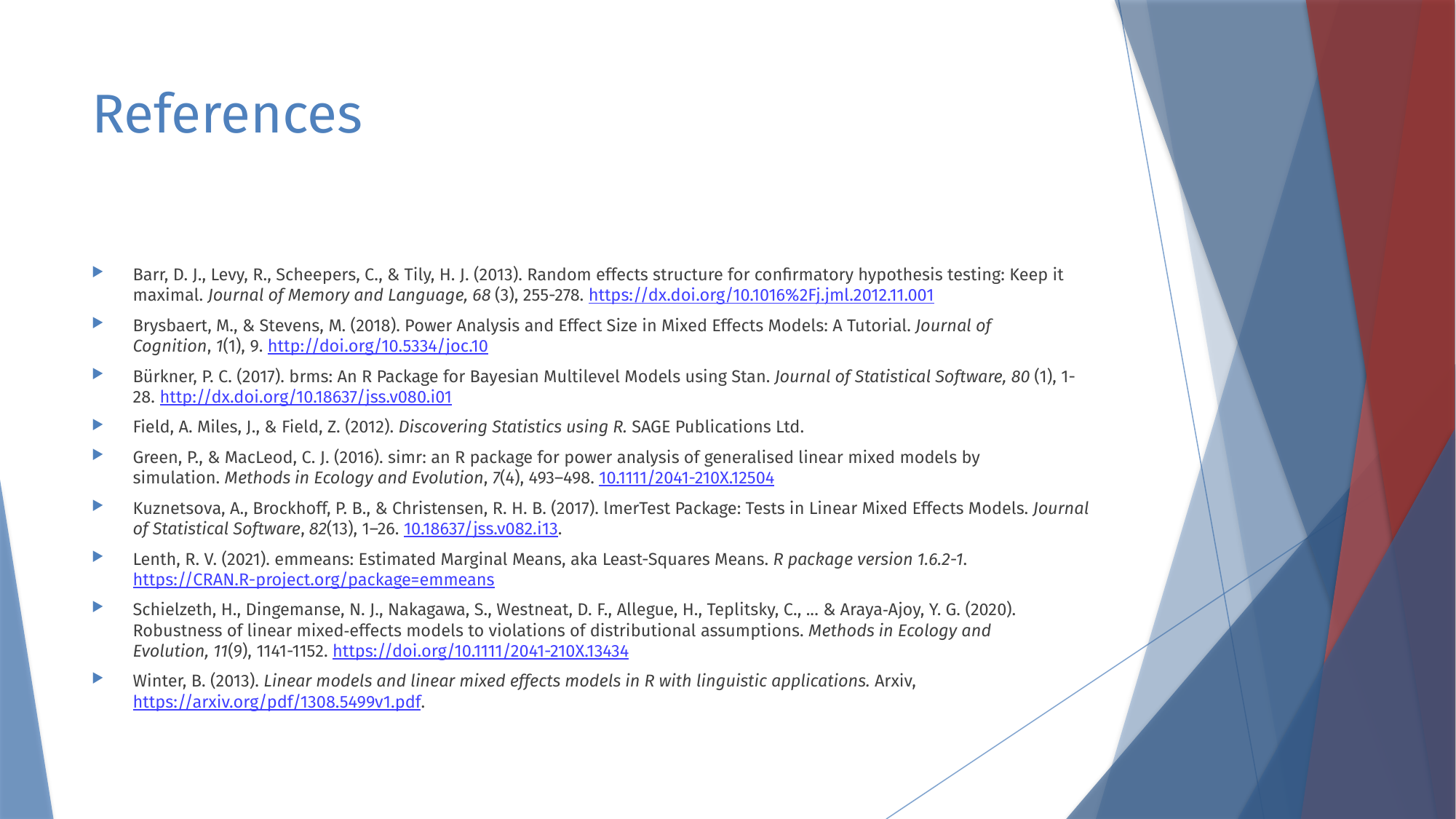

# References
Barr, D. J., Levy, R., Scheepers, C., & Tily, H. J. (2013). Random effects structure for confirmatory hypothesis testing: Keep it maximal. Journal of Memory and Language, 68 (3), 255-278. https://dx.doi.org/10.1016%2Fj.jml.2012.11.001
Brysbaert, M., & Stevens, M. (2018). Power Analysis and Effect Size in Mixed Effects Models: A Tutorial. Journal of Cognition, 1(1), 9. http://doi.org/10.5334/joc.10
Bürkner, P. C. (2017). brms: An R Package for Bayesian Multilevel Models using Stan. Journal of Statistical Software, 80 (1), 1-28. http://dx.doi.org/10.18637/jss.v080.i01
Field, A. Miles, J., & Field, Z. (2012). Discovering Statistics using R. SAGE Publications Ltd.
Green, P., & MacLeod, C. J. (2016). simr: an R package for power analysis of generalised linear mixed models by simulation. Methods in Ecology and Evolution, 7(4), 493–498. 10.1111/2041-210X.12504
Kuznetsova, A., Brockhoff, P. B., & Christensen, R. H. B. (2017). lmerTest Package: Tests in Linear Mixed Effects Models. Journal of Statistical Software, 82(13), 1–26. 10.18637/jss.v082.i13.
Lenth, R. V. (2021). emmeans: Estimated Marginal Means, aka Least-Squares Means. R package version 1.6.2-1. https://CRAN.R-project.org/package=emmeans
Schielzeth, H., Dingemanse, N. J., Nakagawa, S., Westneat, D. F., Allegue, H., Teplitsky, C., ... & Araya‐Ajoy, Y. G. (2020). Robustness of linear mixed‐effects models to violations of distributional assumptions. Methods in Ecology and Evolution, 11(9), 1141-1152. https://doi.org/10.1111/2041-210X.13434
Winter, B. (2013). Linear models and linear mixed effects models in R with linguistic applications. Arxiv, https://arxiv.org/pdf/1308.5499v1.pdf.